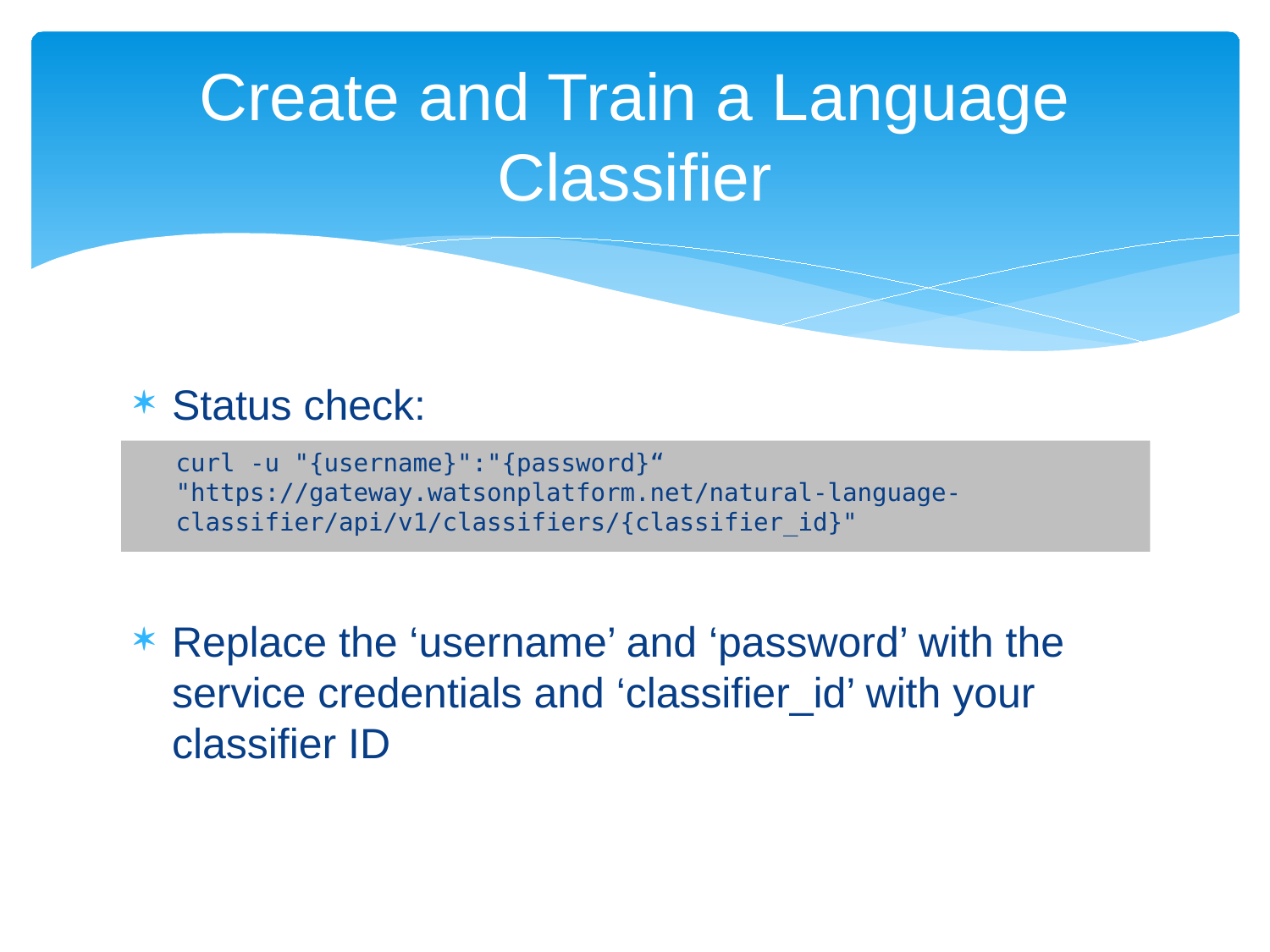

# Create and Train a Language Classifier
Status check:

Replace the ‘username’ and ‘password’ with the service credentials and ‘classifier_id’ with your classifier ID
curl -u "{username}":"{password}“ "https://gateway.watsonplatform.net/natural-language-classifier/api/v1/classifiers/{classifier_id}"